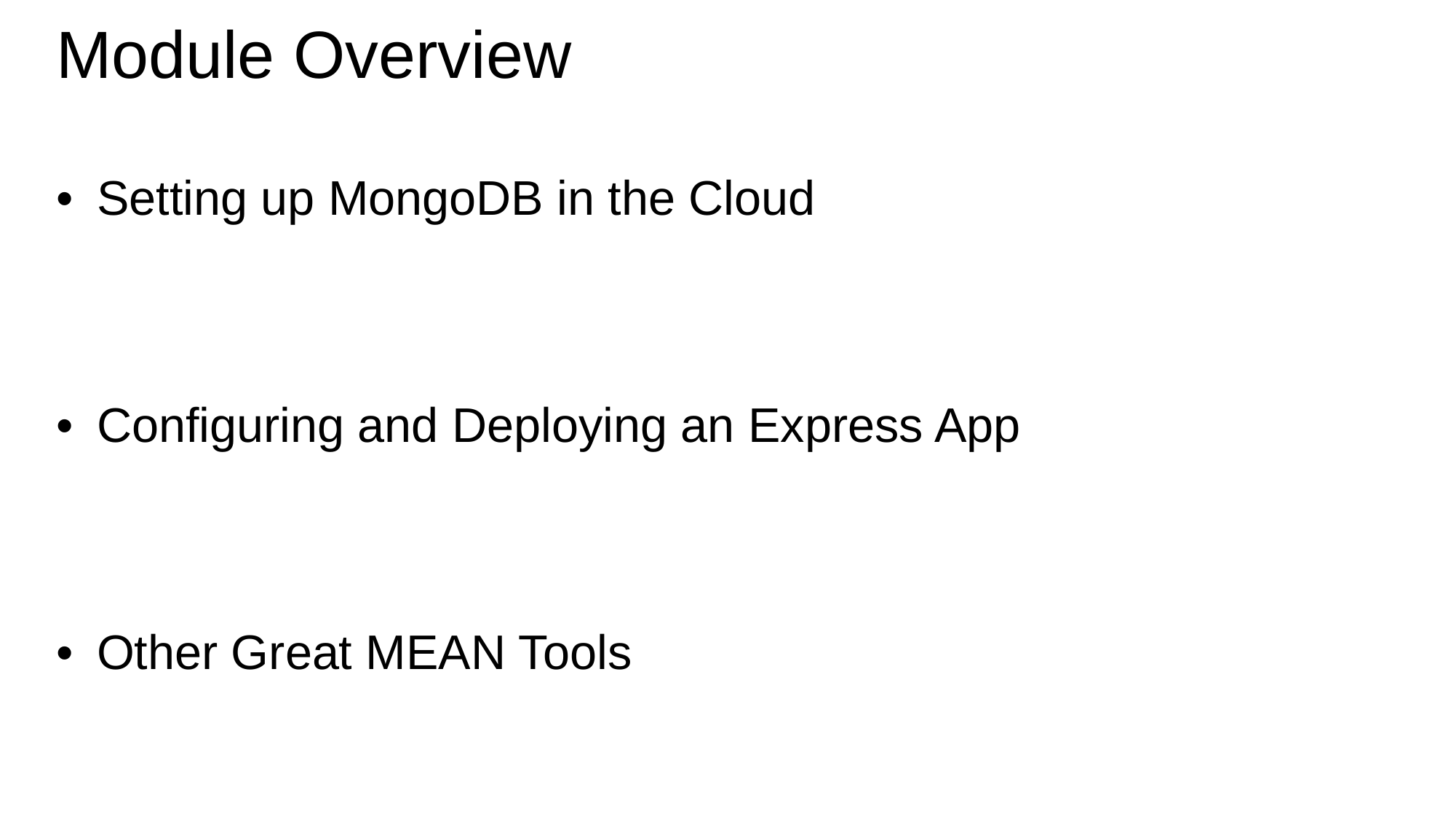

# Module Overview
Setting up MongoDB in the Cloud

Configuring and Deploying an Express App

Other Great MEAN Tools